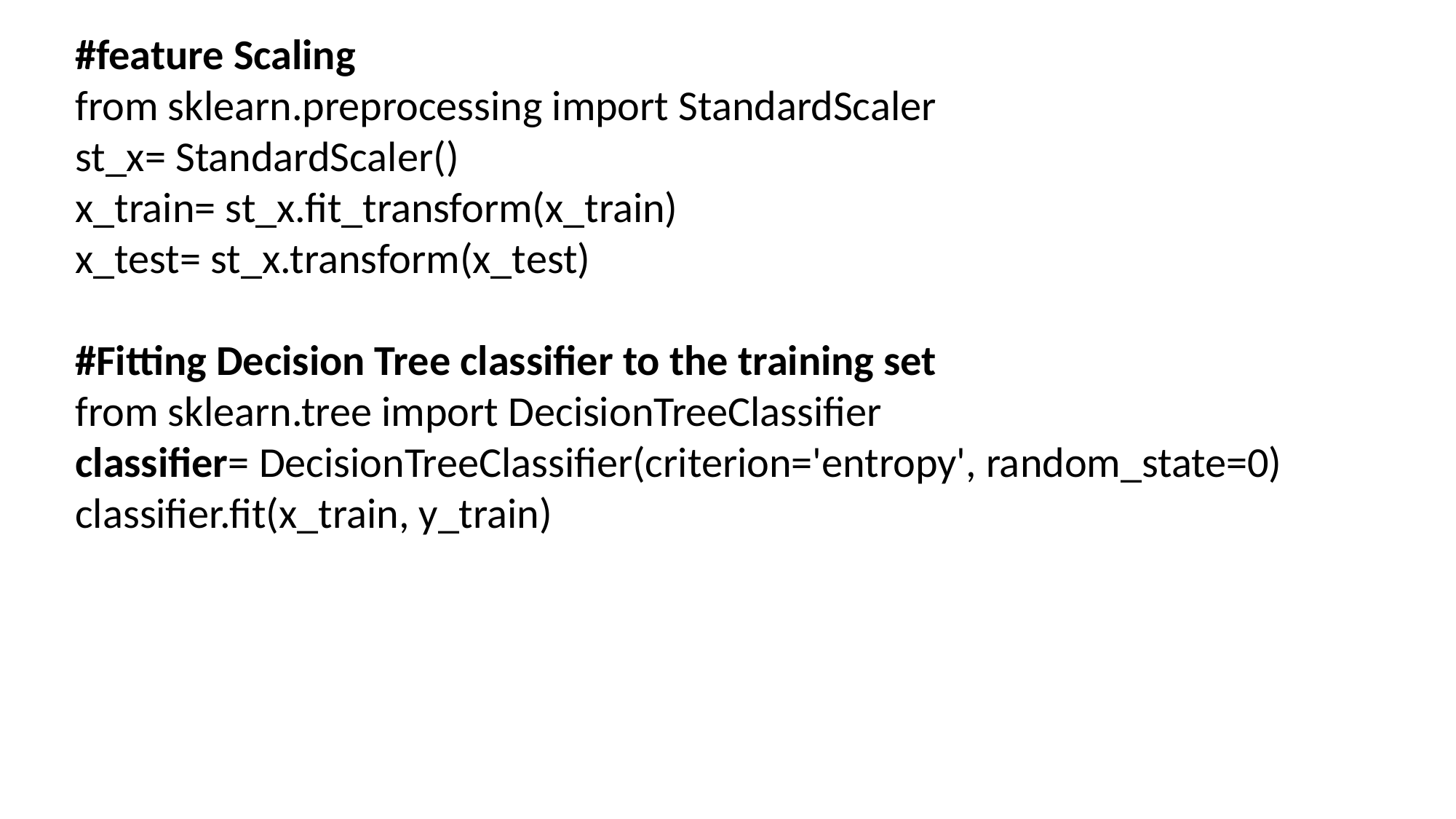

#feature Scaling
from sklearn.preprocessing import StandardScaler
st_x= StandardScaler()
x_train= st_x.fit_transform(x_train)
x_test= st_x.transform(x_test)

#Fitting Decision Tree classifier to the training set
from sklearn.tree import DecisionTreeClassifier
classifier= DecisionTreeClassifier(criterion='entropy', random_state=0)
classifier.fit(x_train, y_train)